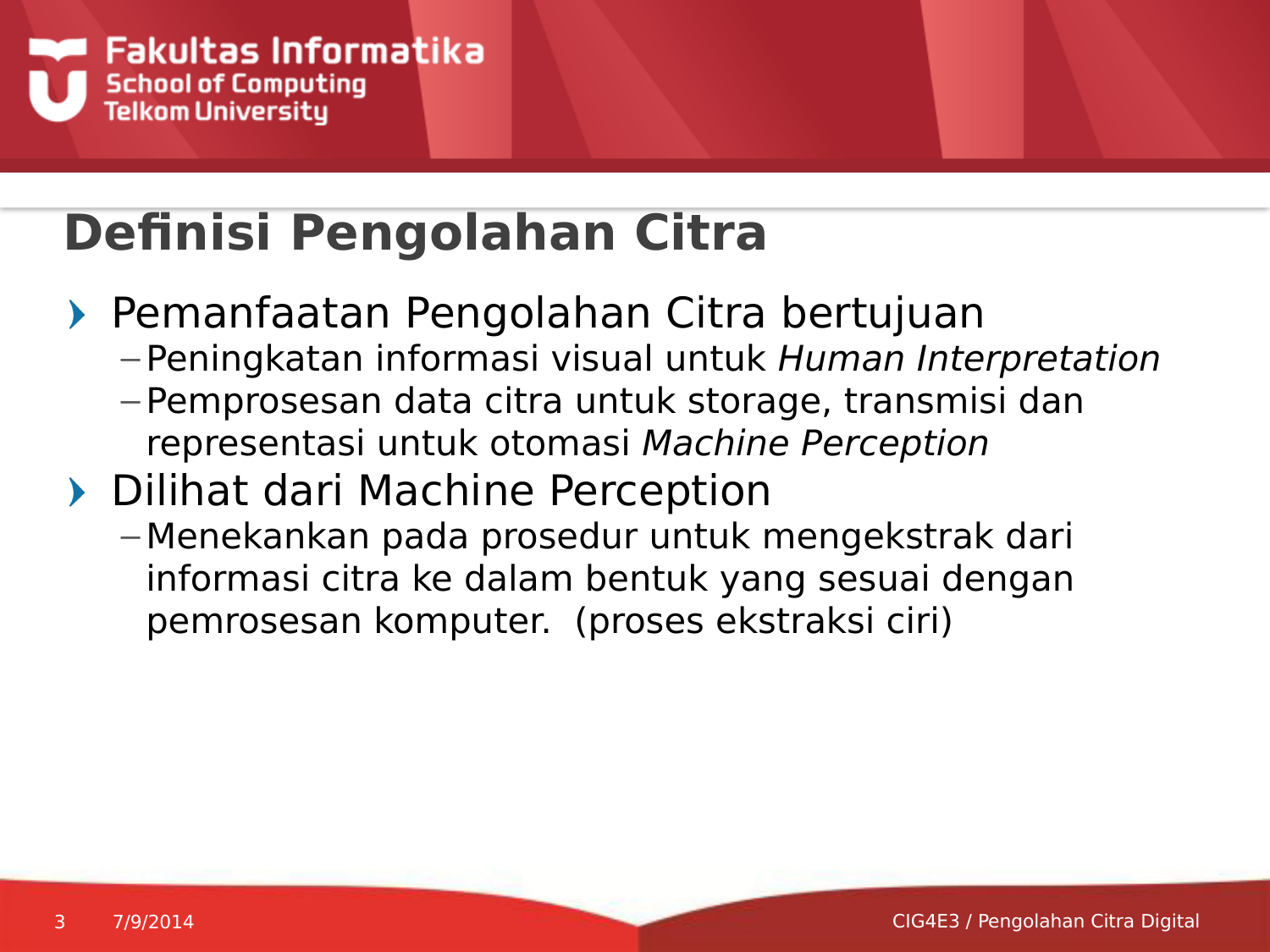

# Definisi Pengolahan Citra
Pemanfaatan Pengolahan Citra bertujuan
Peningkatan informasi visual untuk Human Interpretation
Pemprosesan data citra untuk storage, transmisi dan representasi untuk otomasi Machine Perception
Dilihat dari Machine Perception
Menekankan pada prosedur untuk mengekstrak dari informasi citra ke dalam bentuk yang sesuai dengan pemrosesan komputer.  (proses ekstraksi ciri)

3
7/9/2014